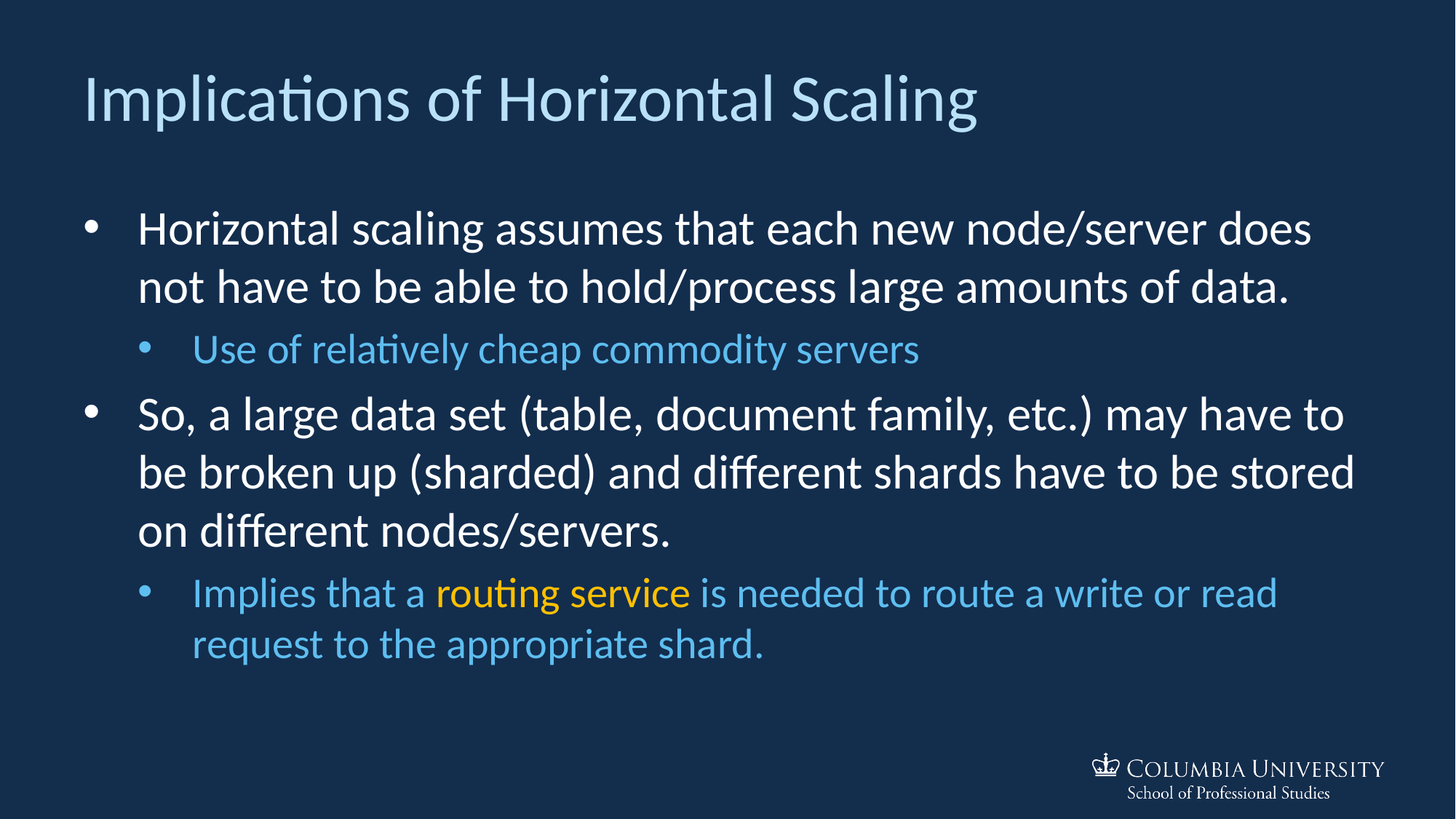

# Implications of Horizontal Scaling
Horizontal scaling assumes that each new node/server does not have to be able to hold/process large amounts of data.
Use of relatively cheap commodity servers
So, a large data set (table, document family, etc.) may have to be broken up (sharded) and different shards have to be stored on different nodes/servers.
Implies that a routing service is needed to route a write or read request to the appropriate shard.